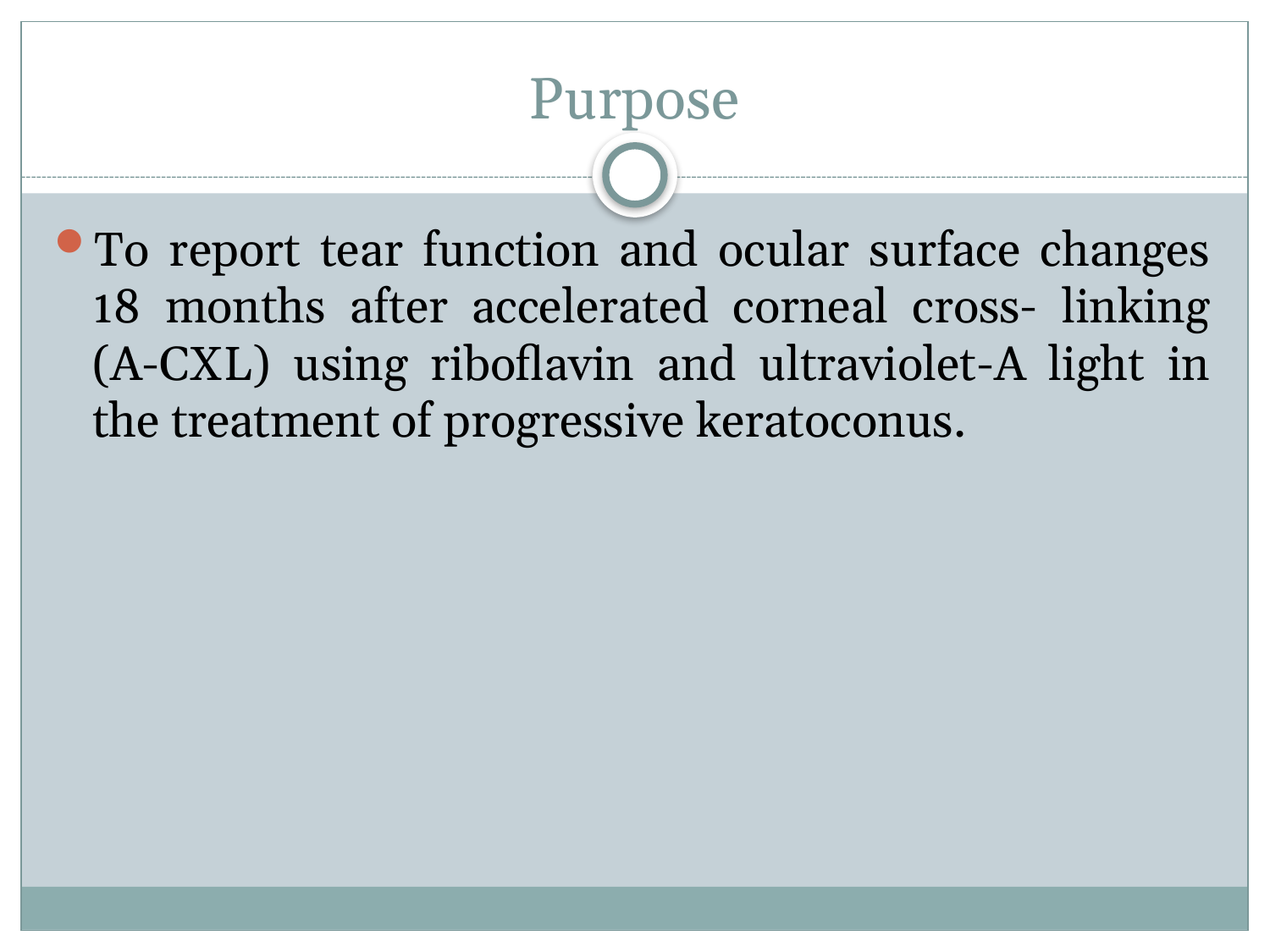

# Purpose
To report tear function and ocular surface changes 18 months after accelerated corneal cross- linking (A-CXL) using riboflavin and ultraviolet-A light in the treatment of progressive keratoconus.